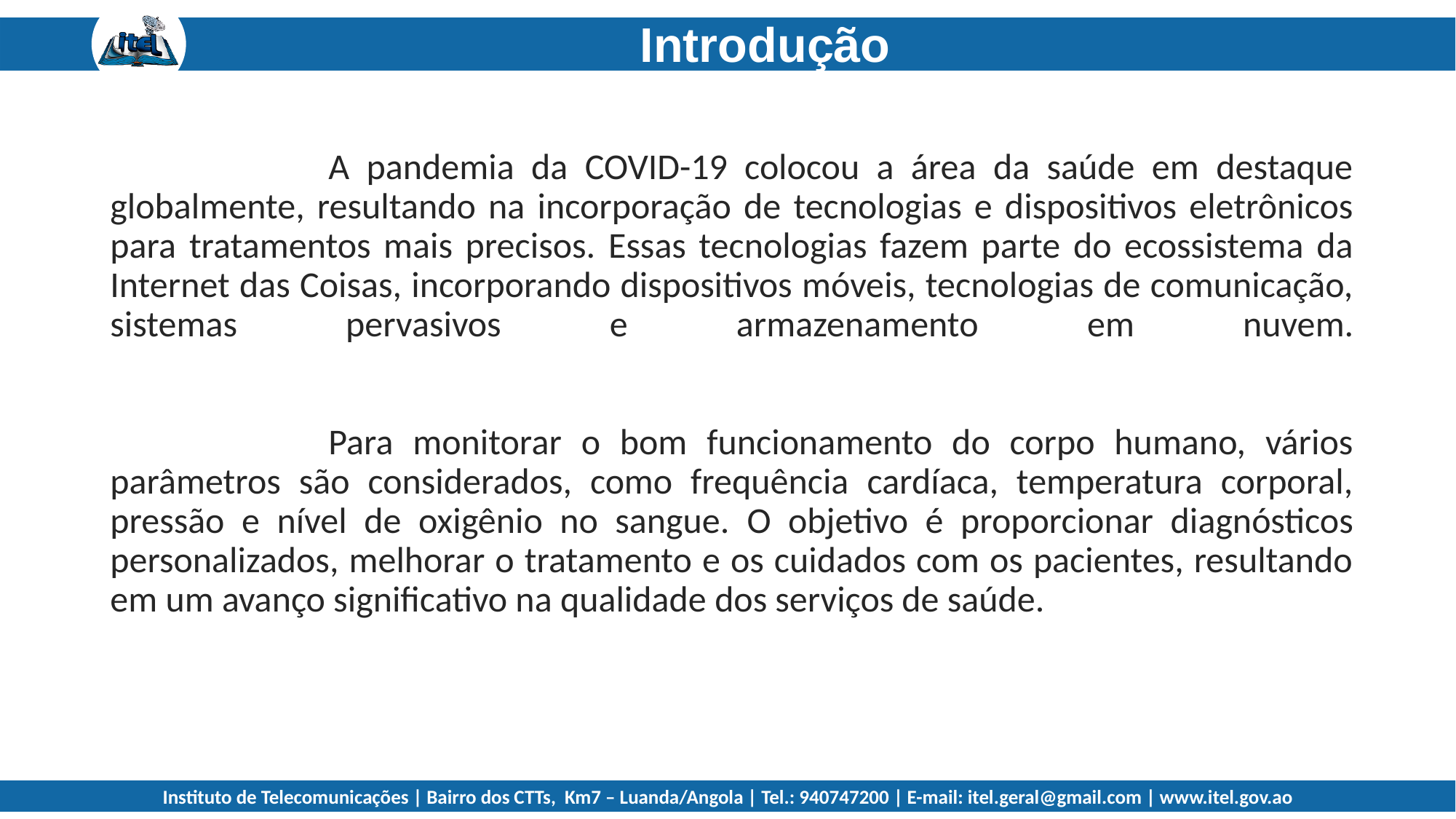

# Introdução

		A pandemia da COVID-19 colocou a área da saúde em destaque globalmente, resultando na incorporação de tecnologias e dispositivos eletrônicos para tratamentos mais precisos. Essas tecnologias fazem parte do ecossistema da Internet das Coisas, incorporando dispositivos móveis, tecnologias de comunicação, sistemas pervasivos e armazenamento em nuvem.
		Para monitorar o bom funcionamento do corpo humano, vários parâmetros são considerados, como frequência cardíaca, temperatura corporal, pressão e nível de oxigênio no sangue. O objetivo é proporcionar diagnósticos personalizados, melhorar o tratamento e os cuidados com os pacientes, resultando em um avanço significativo na qualidade dos serviços de saúde.